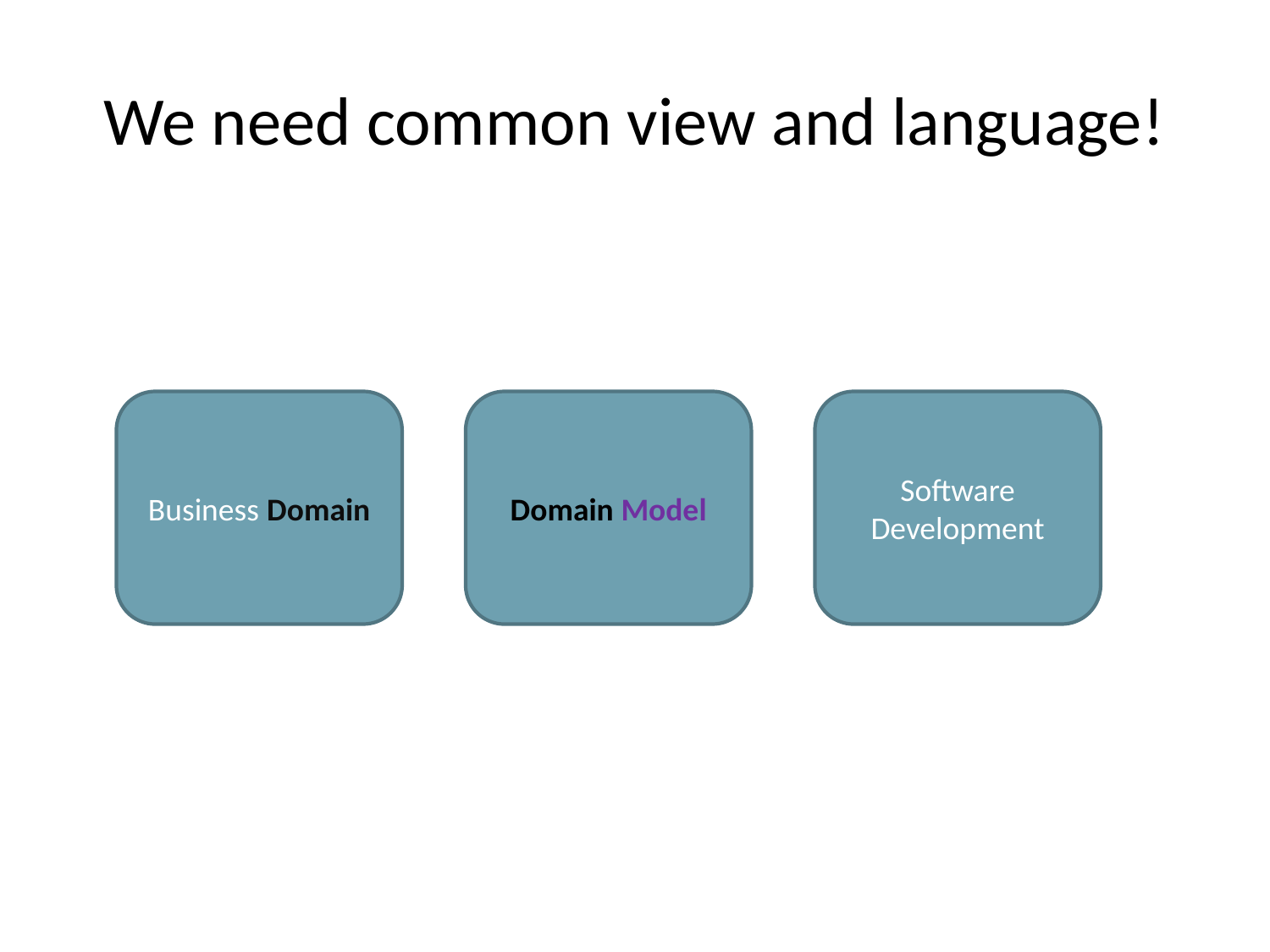

# We need common view and language!
Business Domain
Domain Model
Software Development